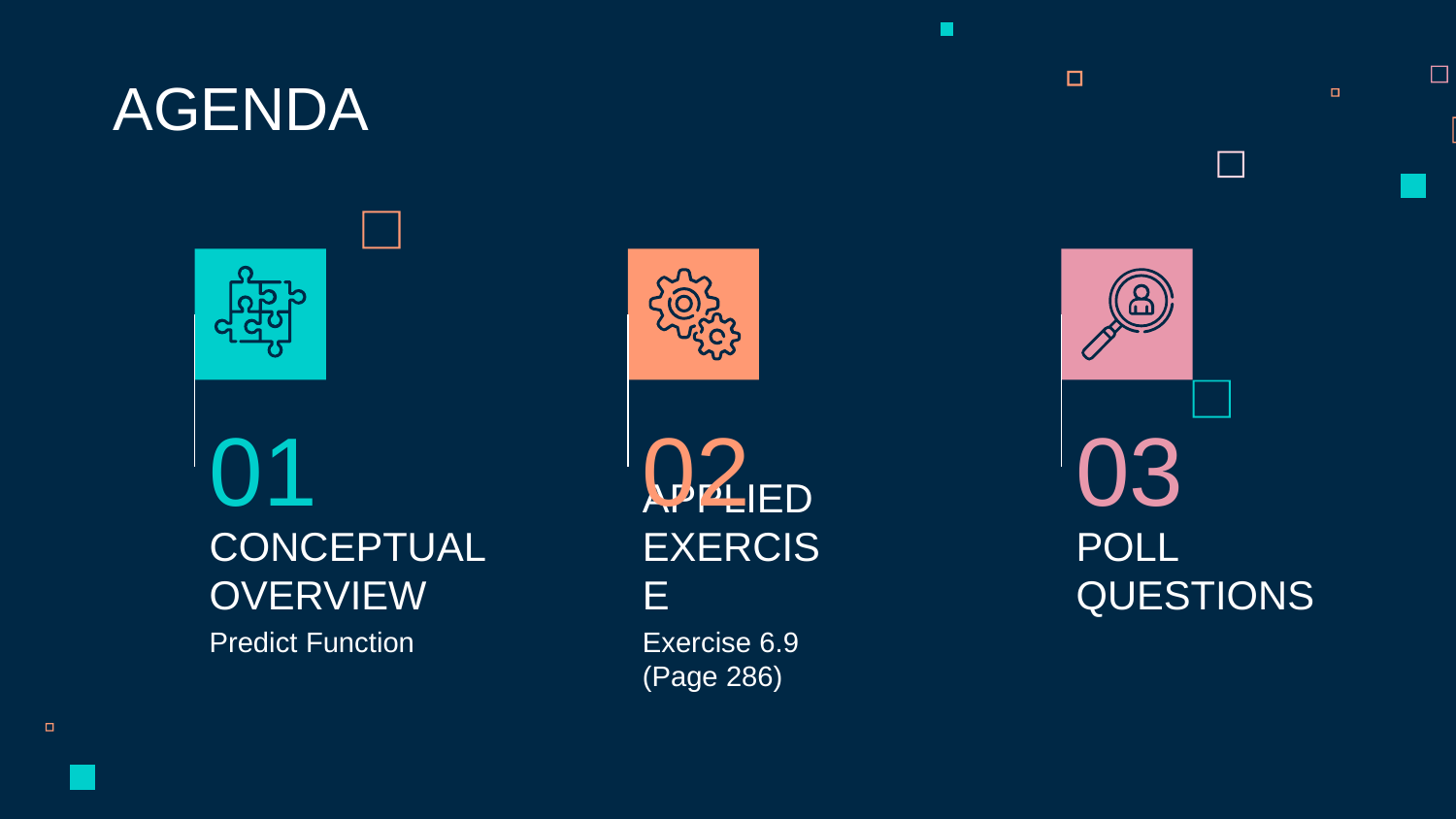

AGENDA

01
02
03
# CONCEPTUAL
OVERVIEW
APPLIED
EXERCISE
POLL
QUESTIONS
Predict Function
Exercise 6.9
(Page 286)